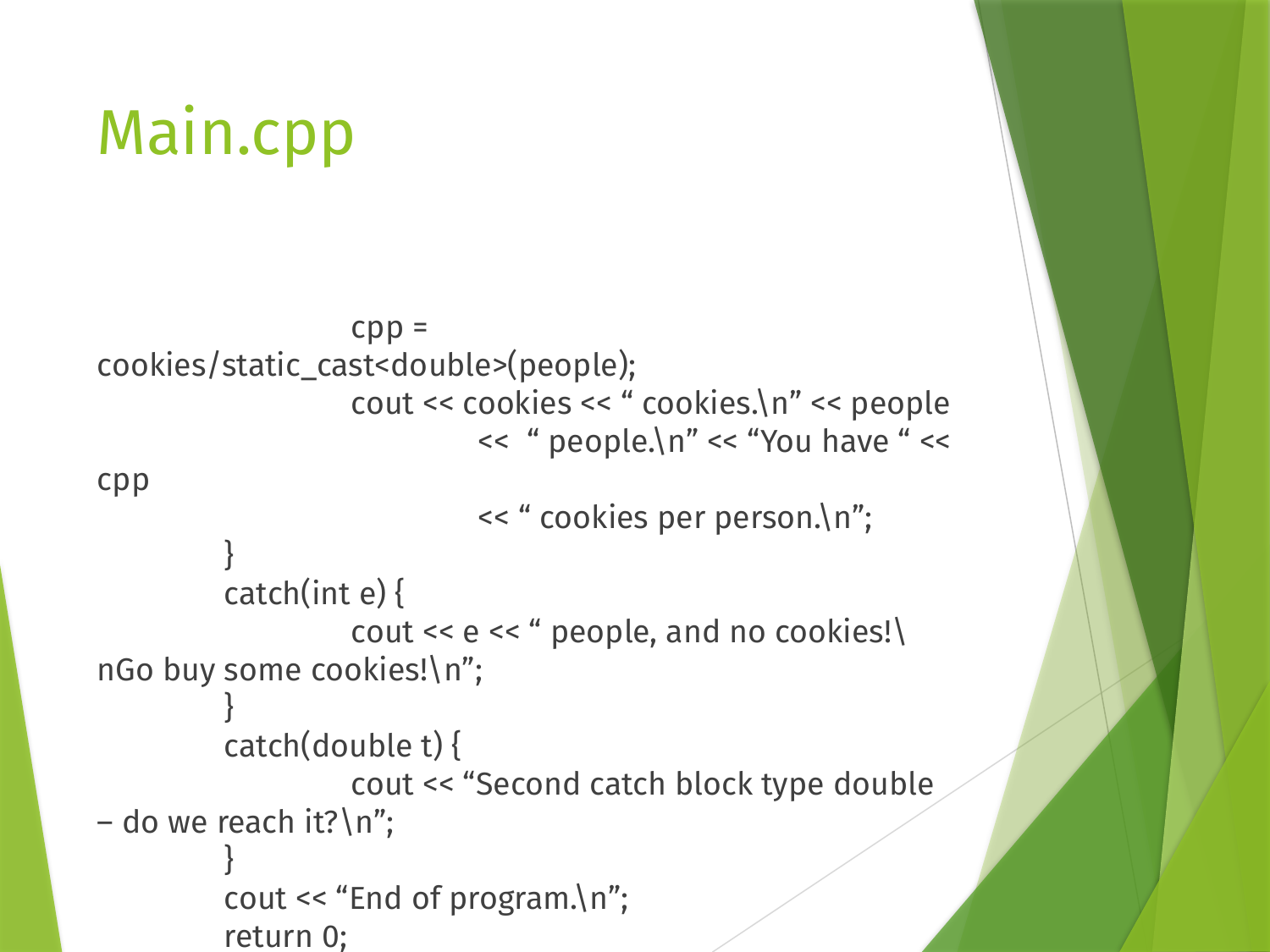

# Main.cpp
		cpp = cookies/static_cast<double>(people);
		cout << cookies << “ cookies.\n” << people
			<<  “ people.\n” << “You have “ << cpp
			<< “ cookies per person.\n”;
	}
	catch(int e) {
		cout << e << “ people, and no cookies!\nGo buy some cookies!\n”;
	}
	catch(double t) {
		cout << “Second catch block type double – do we reach it?\n”;
	}
	cout << “End of program.\n”;
	return 0;
}